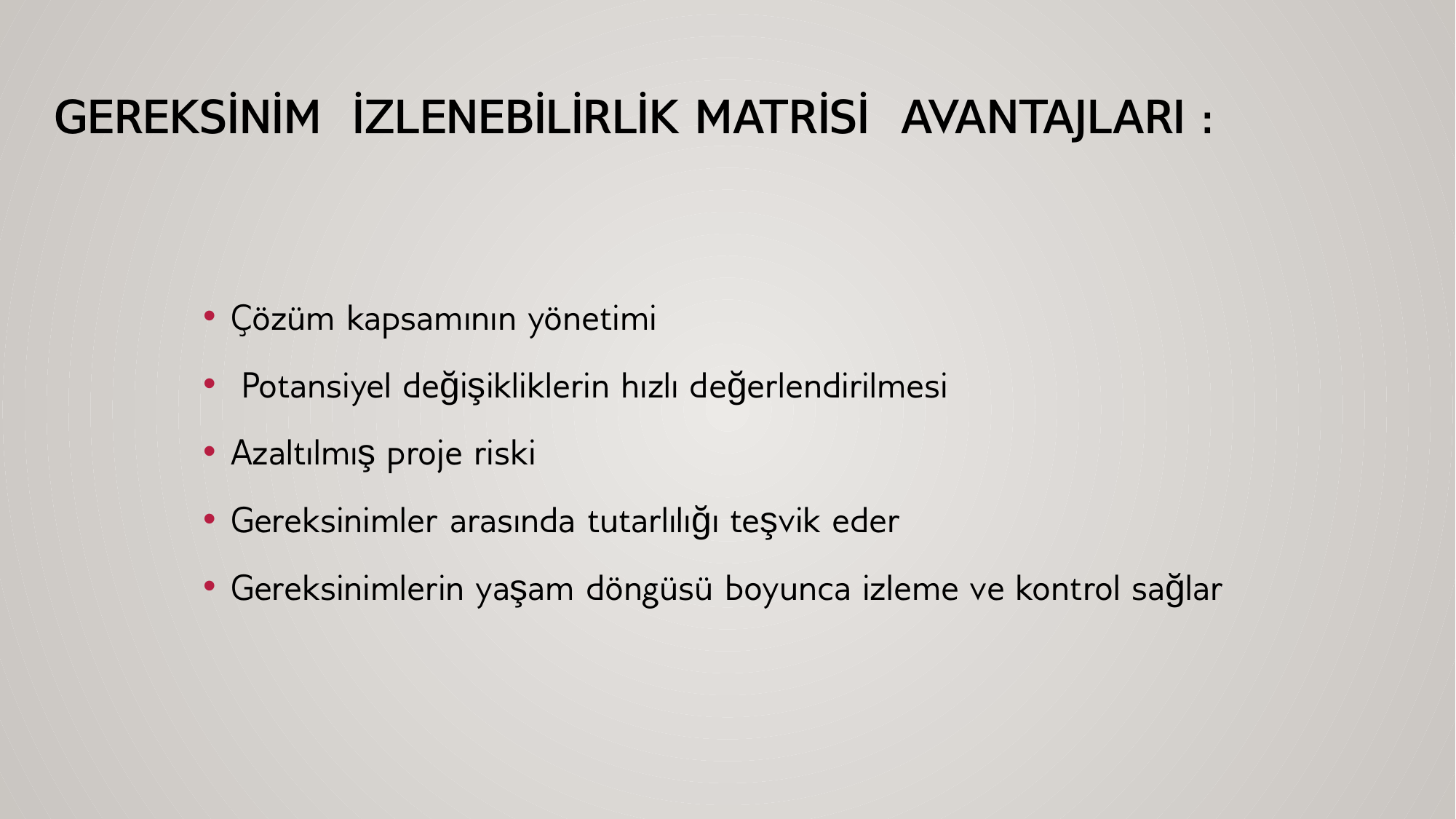

# Gereksinim  İzlenebilirlik Matrisi  AVANTAJLARI :

Çözüm kapsamının yönetimi
 Potansiyel değişikliklerin hızlı değerlendirilmesi
Azaltılmış proje riski
Gereksinimler arasında tutarlılığı teşvik eder
Gereksinimlerin yaşam döngüsü boyunca izleme ve kontrol sağlar